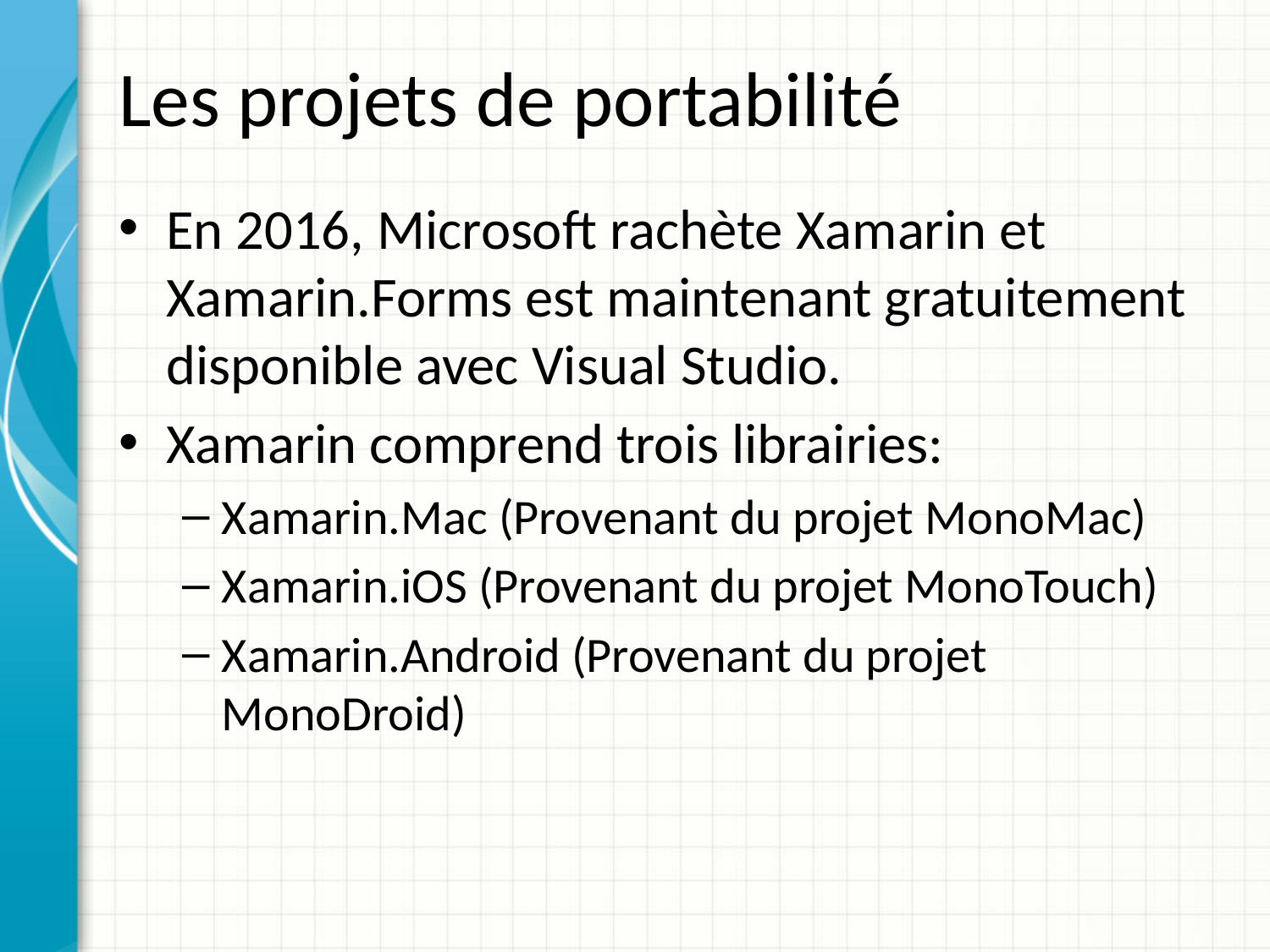

# Les projets de portabilité
En 2016, Microsoft rachète Xamarin et Xamarin.Forms est maintenant gratuitement disponible avec Visual Studio.
Xamarin comprend trois librairies:
Xamarin.Mac (Provenant du projet MonoMac)
Xamarin.iOS (Provenant du projet MonoTouch)
Xamarin.Android (Provenant du projet MonoDroid)